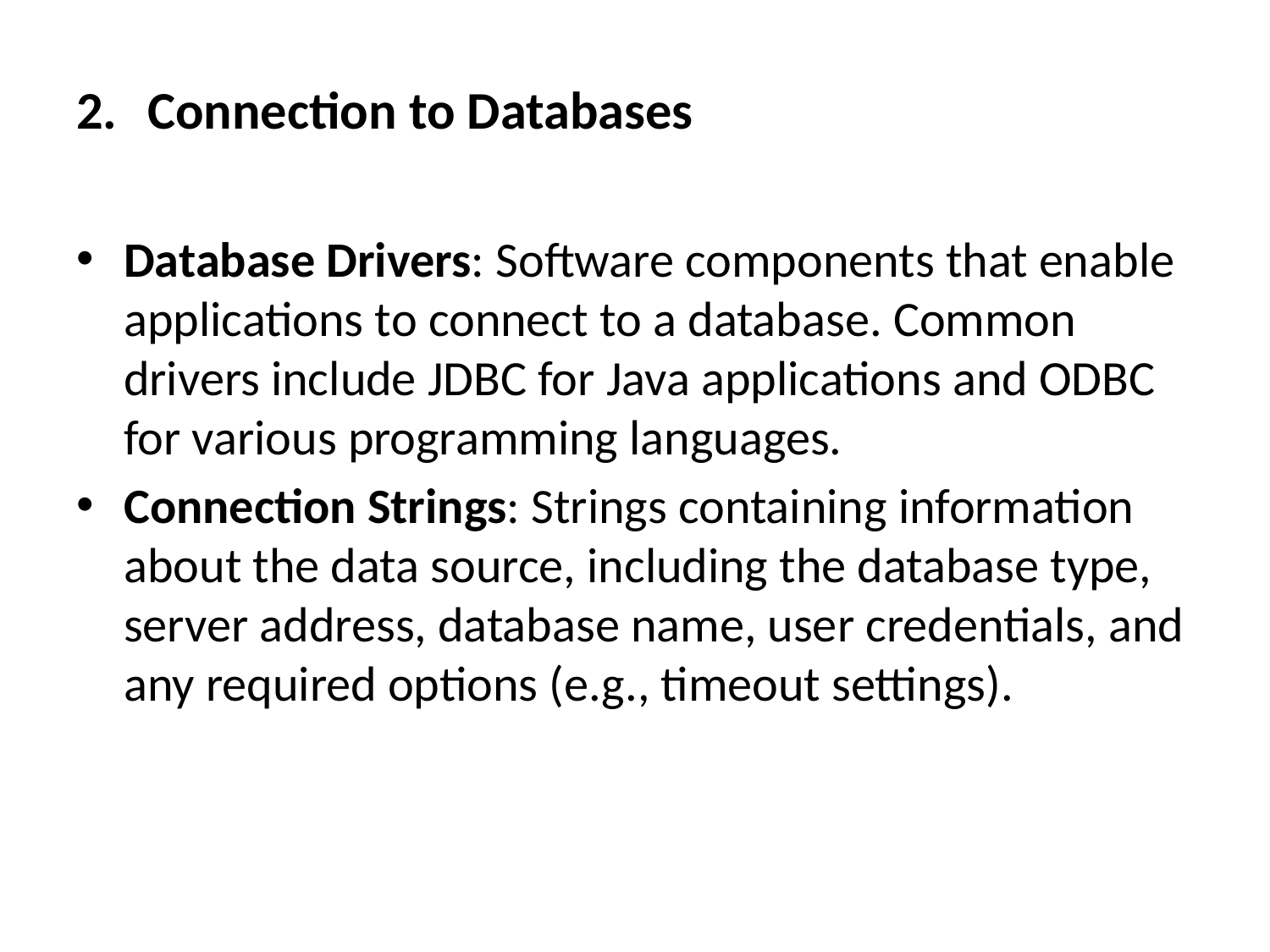

Connection to Databases

Database Drivers: Software components that enable applications to connect to a database. Common drivers include JDBC for Java applications and ODBC for various programming languages.
Connection Strings: Strings containing information about the data source, including the database type, server address, database name, user credentials, and any required options (e.g., timeout settings).